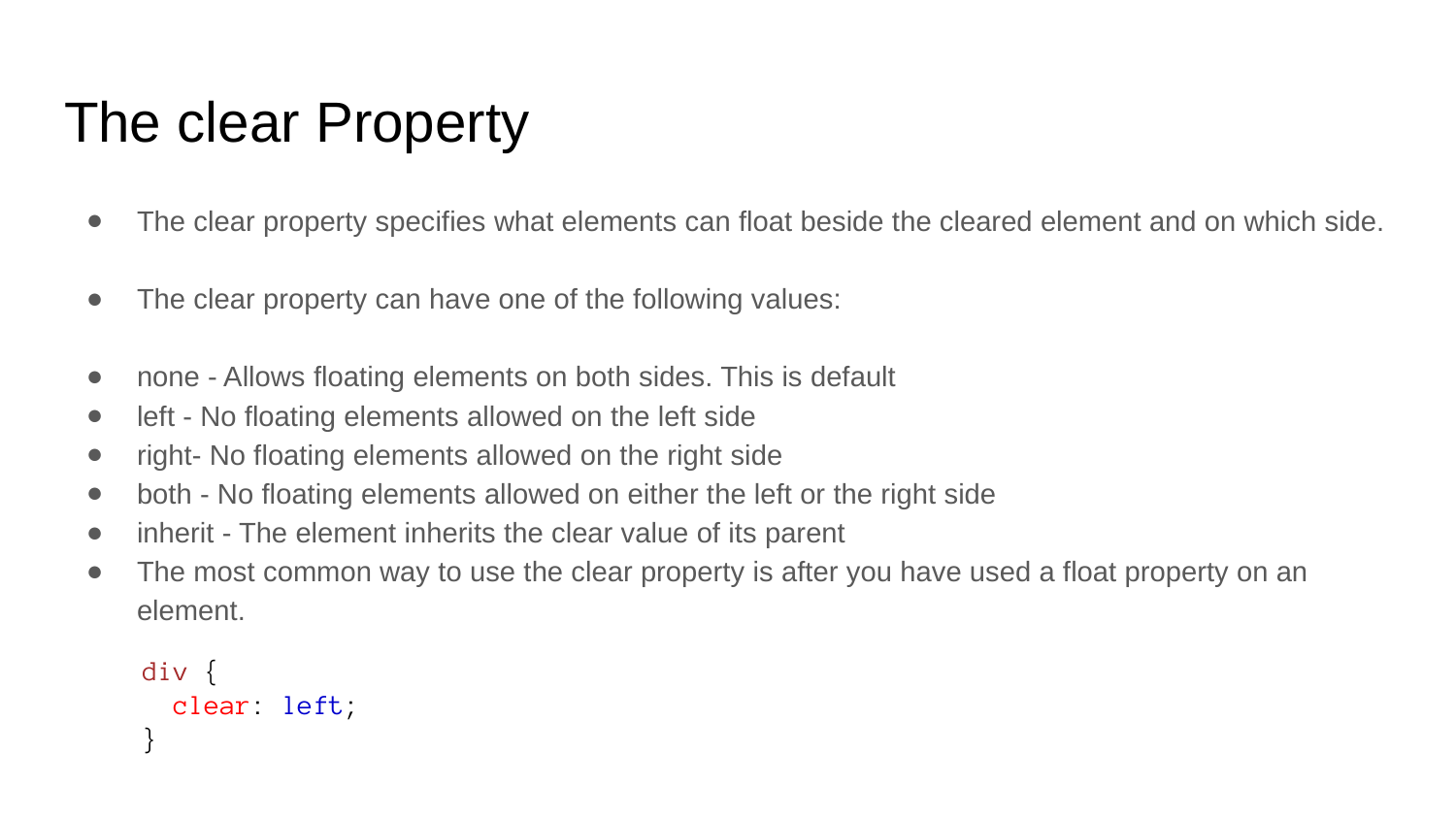

# The clear Property
The clear property specifies what elements can float beside the cleared element and on which side.

The clear property can have one of the following values:

none - Allows floating elements on both sides. This is default
left - No floating elements allowed on the left side
right- No floating elements allowed on the right side
both - No floating elements allowed on either the left or the right side
inherit - The element inherits the clear value of its parent
The most common way to use the clear property is after you have used a float property on an element.
div {
  clear: left;
}